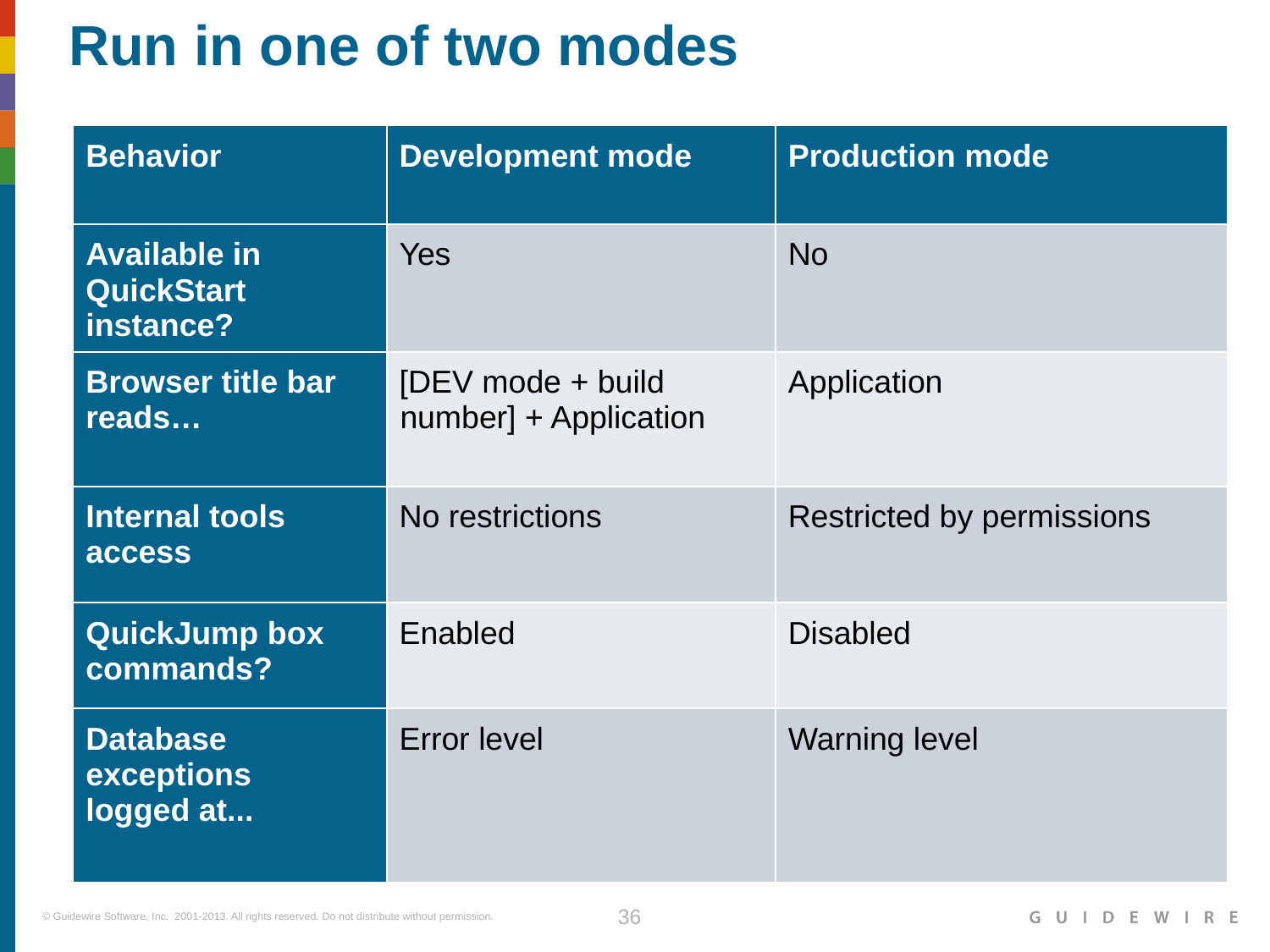

# Run in one of two modes
| Behavior | Development mode | Production mode |
| --- | --- | --- |
| Available in QuickStart instance? | Yes | No |
| Browser title bar reads… | [DEV mode + build number] + Application | Application |
| Internal tools access | No restrictions | Restricted by permissions |
| QuickJump box commands? | Enabled | Disabled |
| Database exceptions logged at... | Error level | Warning level |